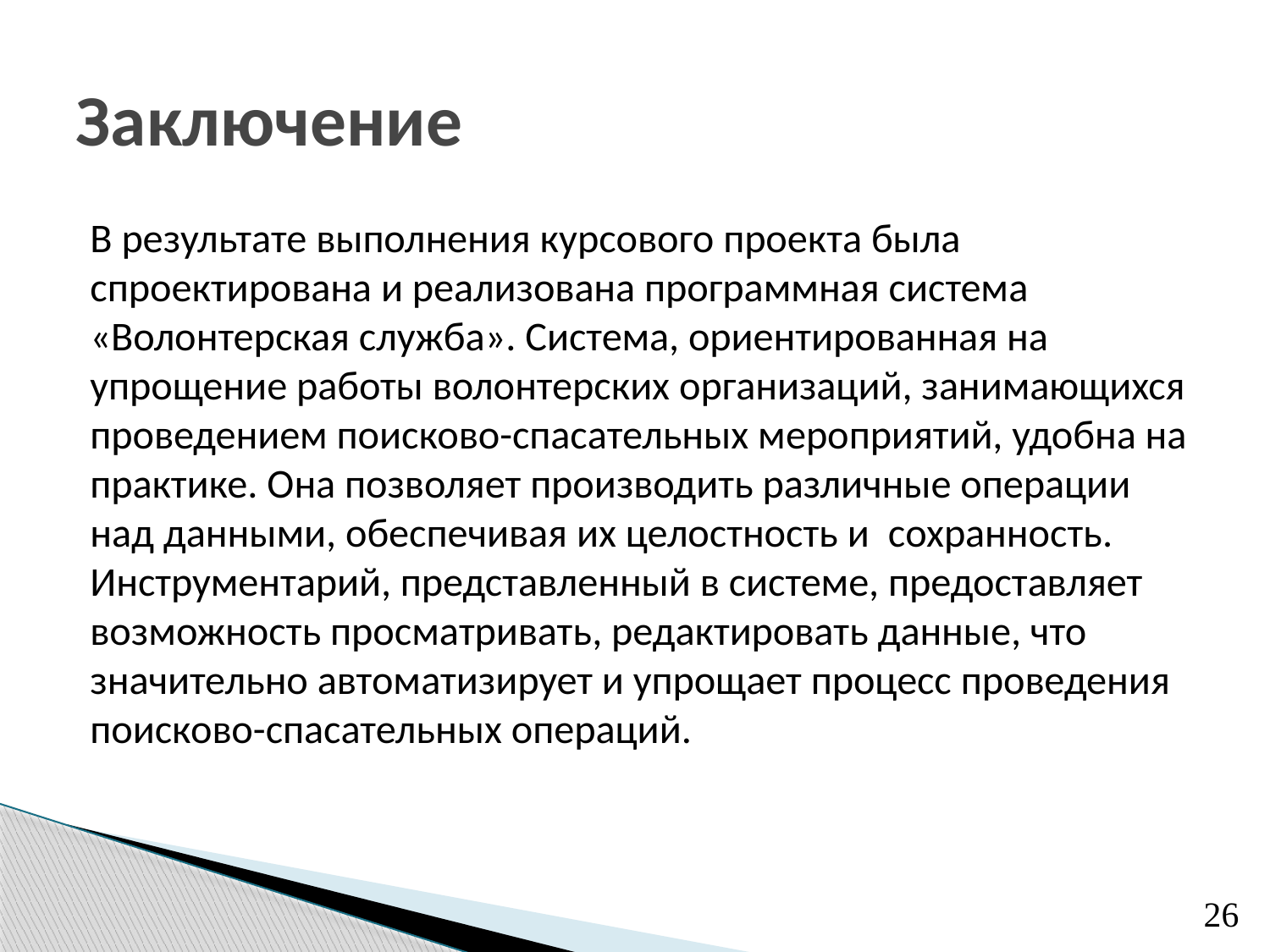

# Заключение
В результате выполнения курсового проекта была спроектирована и реализована программная система «Волонтерская служба». Система, ориентированная на упрощение работы волонтерских организаций, занимающихся проведением поисково-спасательных мероприятий, удобна на практике. Она позволяет производить различные операции над данными, обеспечивая их целостность и  сохранность. Инструментарий, представленный в системе, предоставляет возможность просматривать, редактировать данные, что значительно автоматизирует и упрощает процесс проведения поисково-спасательных операций.

26